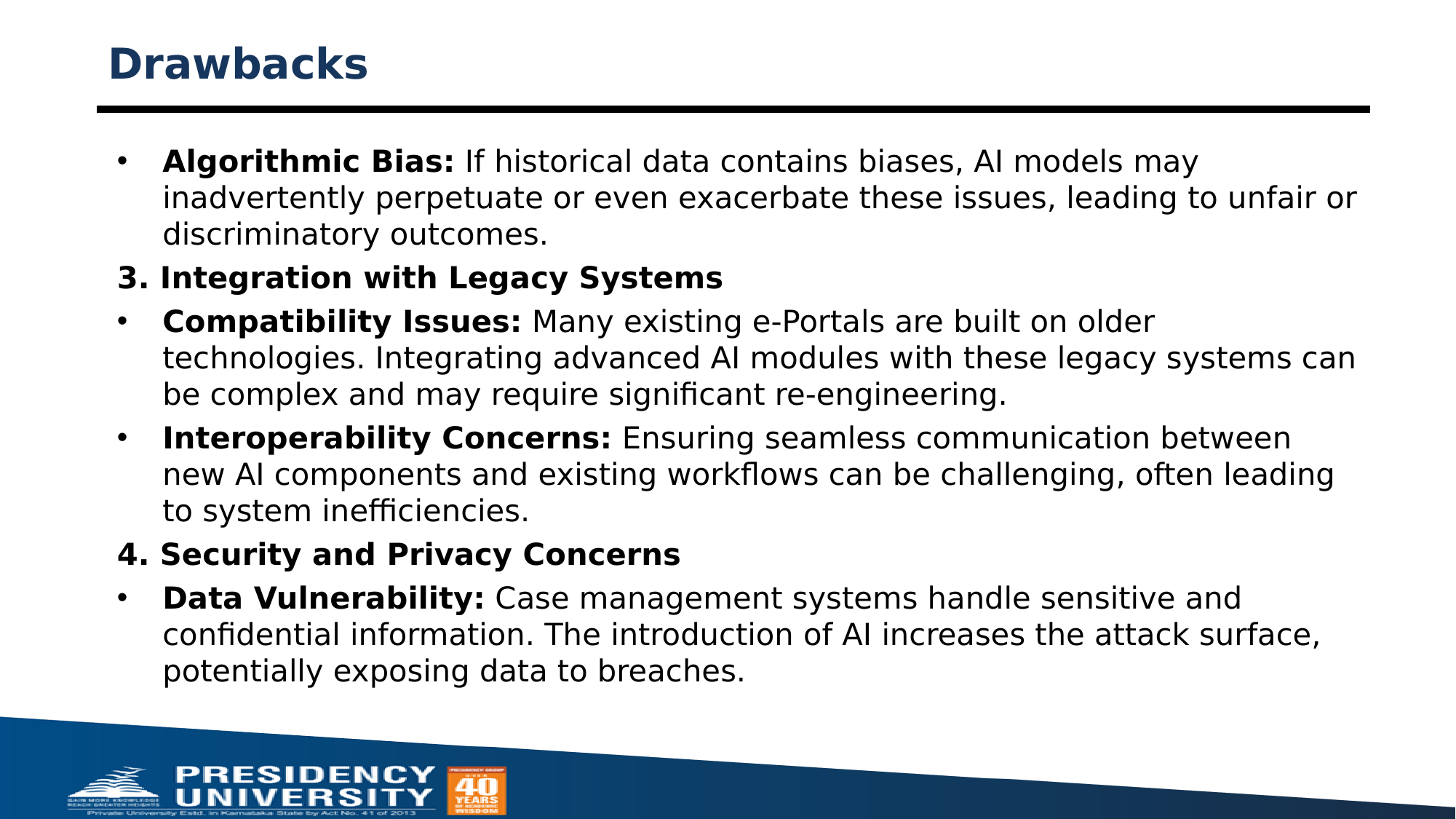

# Drawbacks
Algorithmic Bias: If historical data contains biases, AI models may inadvertently perpetuate or even exacerbate these issues, leading to unfair or discriminatory outcomes.
3. Integration with Legacy Systems
Compatibility Issues: Many existing e-Portals are built on older technologies. Integrating advanced AI modules with these legacy systems can be complex and may require significant re-engineering.
Interoperability Concerns: Ensuring seamless communication between new AI components and existing workflows can be challenging, often leading to system inefficiencies.
4. Security and Privacy Concerns
Data Vulnerability: Case management systems handle sensitive and confidential information. The introduction of AI increases the attack surface, potentially exposing data to breaches.